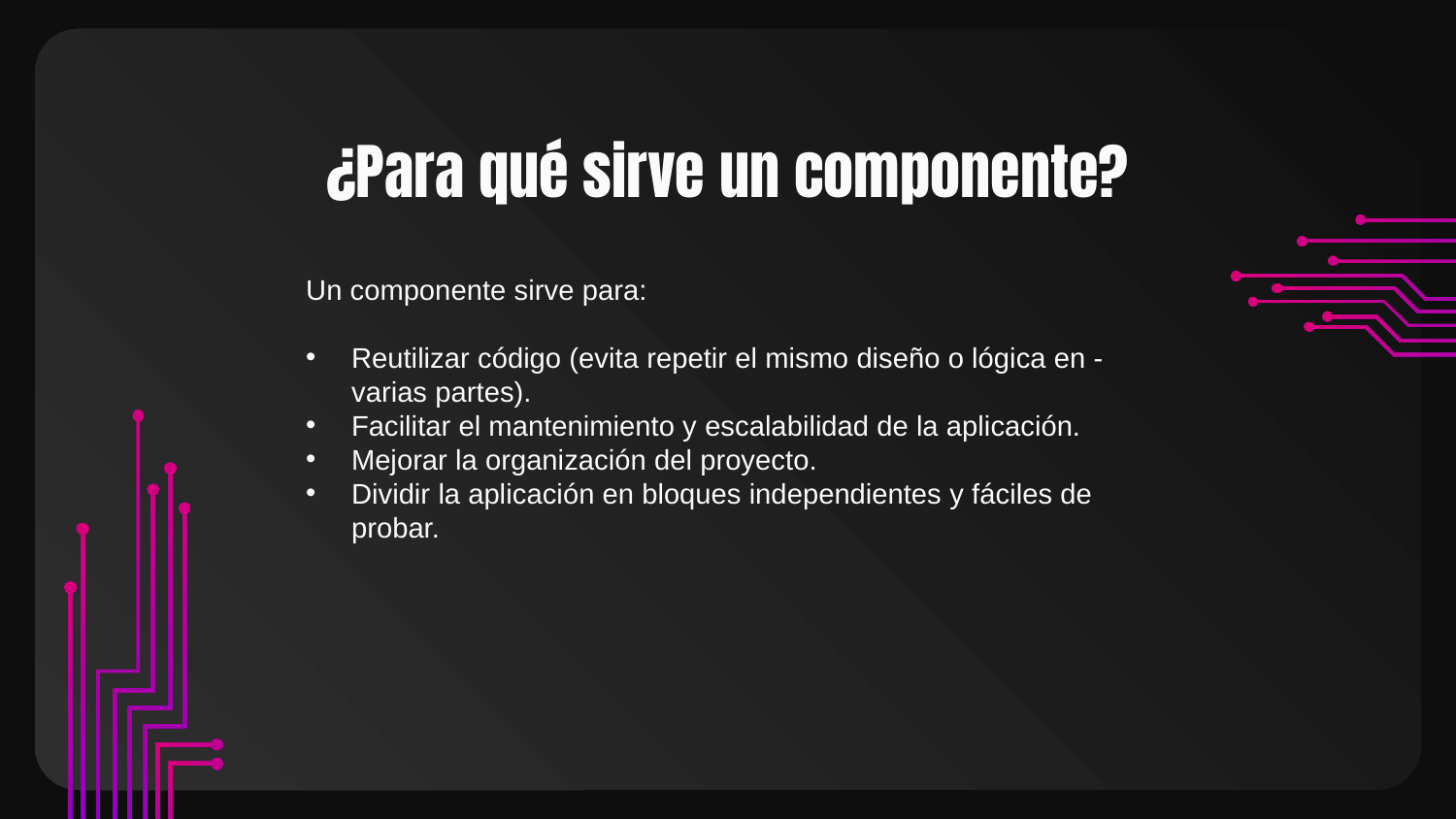

# ¿Para qué sirve un componente?
Un componente sirve para:

Reutilizar código (evita repetir el mismo diseño o lógica en -varias partes).
Facilitar el mantenimiento y escalabilidad de la aplicación.
Mejorar la organización del proyecto.
Dividir la aplicación en bloques independientes y fáciles de probar.